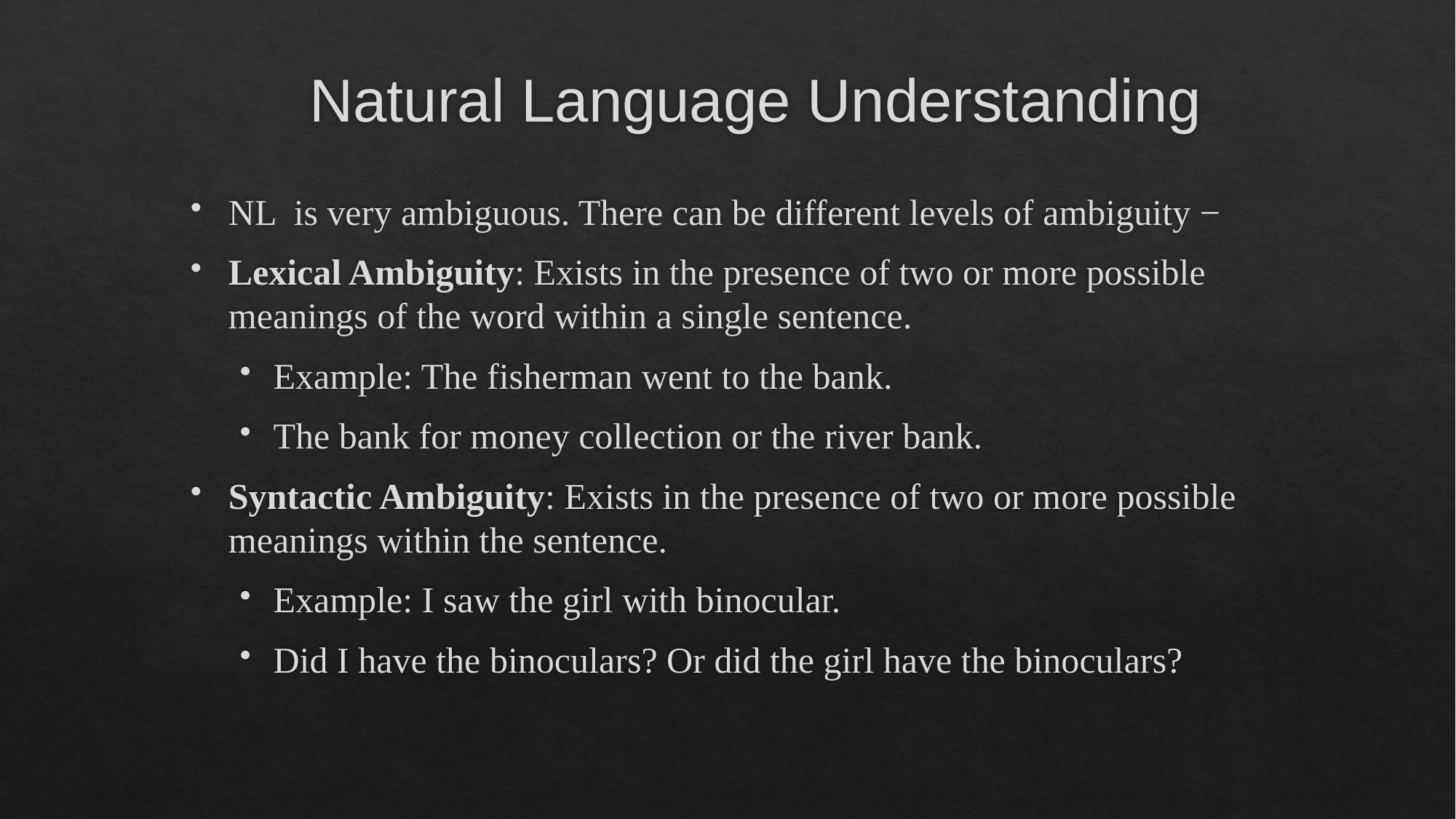

# Natural Language Understanding
NL  is very ambiguous. There can be different levels of ambiguity −
Lexical Ambiguity: Exists in the presence of two or more possible meanings of the word within a single sentence.
Example: The fisherman went to the bank.
The bank for money collection or the river bank.
Syntactic Ambiguity: Exists in the presence of two or more possible meanings within the sentence.
Example: I saw the girl with binocular.
Did I have the binoculars? Or did the girl have the binoculars?